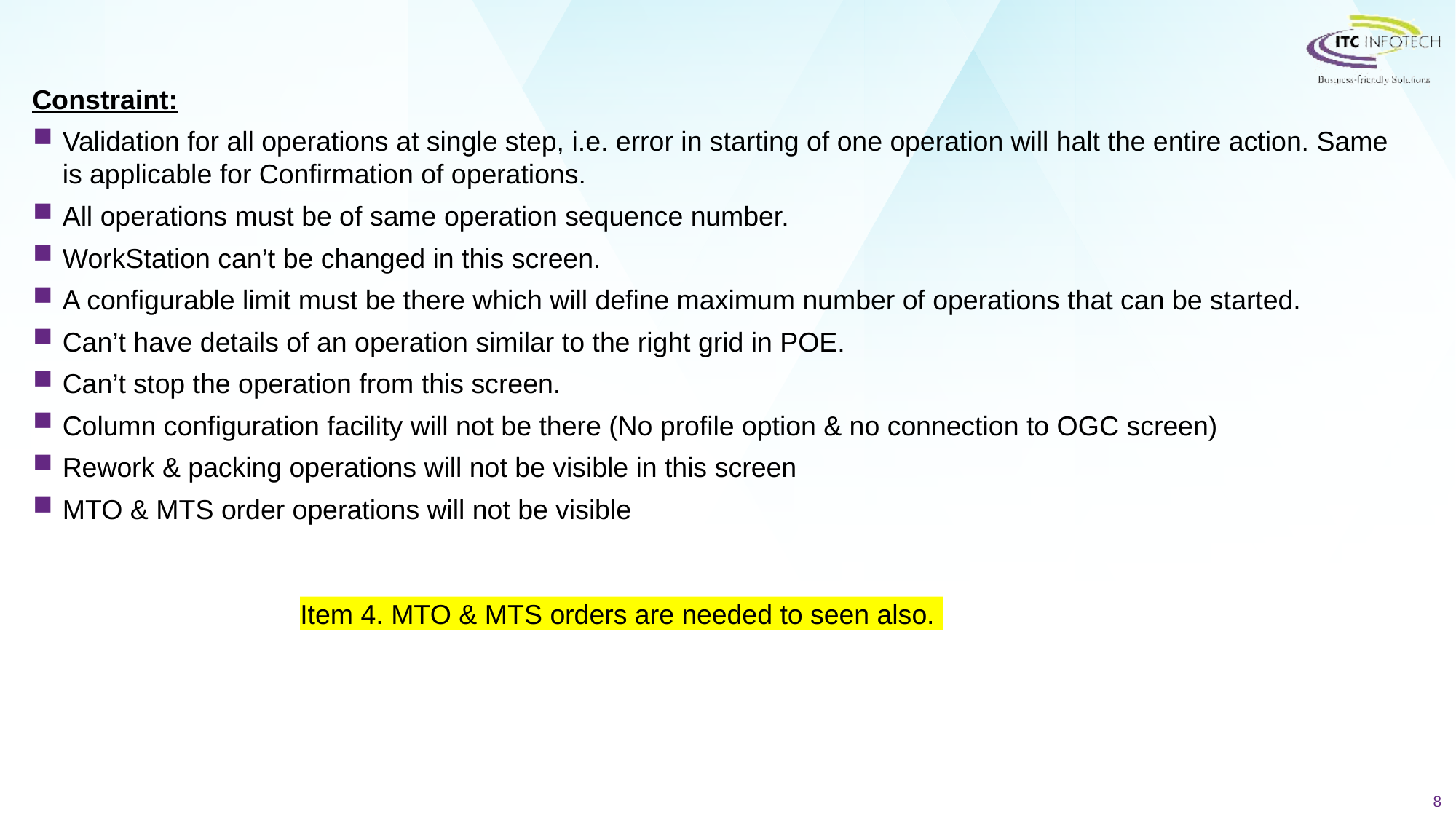

Constraint:
Validation for all operations at single step, i.e. error in starting of one operation will halt the entire action. Same is applicable for Confirmation of operations.
All operations must be of same operation sequence number.
WorkStation can’t be changed in this screen.
A configurable limit must be there which will define maximum number of operations that can be started.
Can’t have details of an operation similar to the right grid in POE.
Can’t stop the operation from this screen.
Column configuration facility will not be there (No profile option & no connection to OGC screen)
Rework & packing operations will not be visible in this screen
MTO & MTS order operations will not be visible

Item 4. MTO & MTS orders are needed to seen also.
8